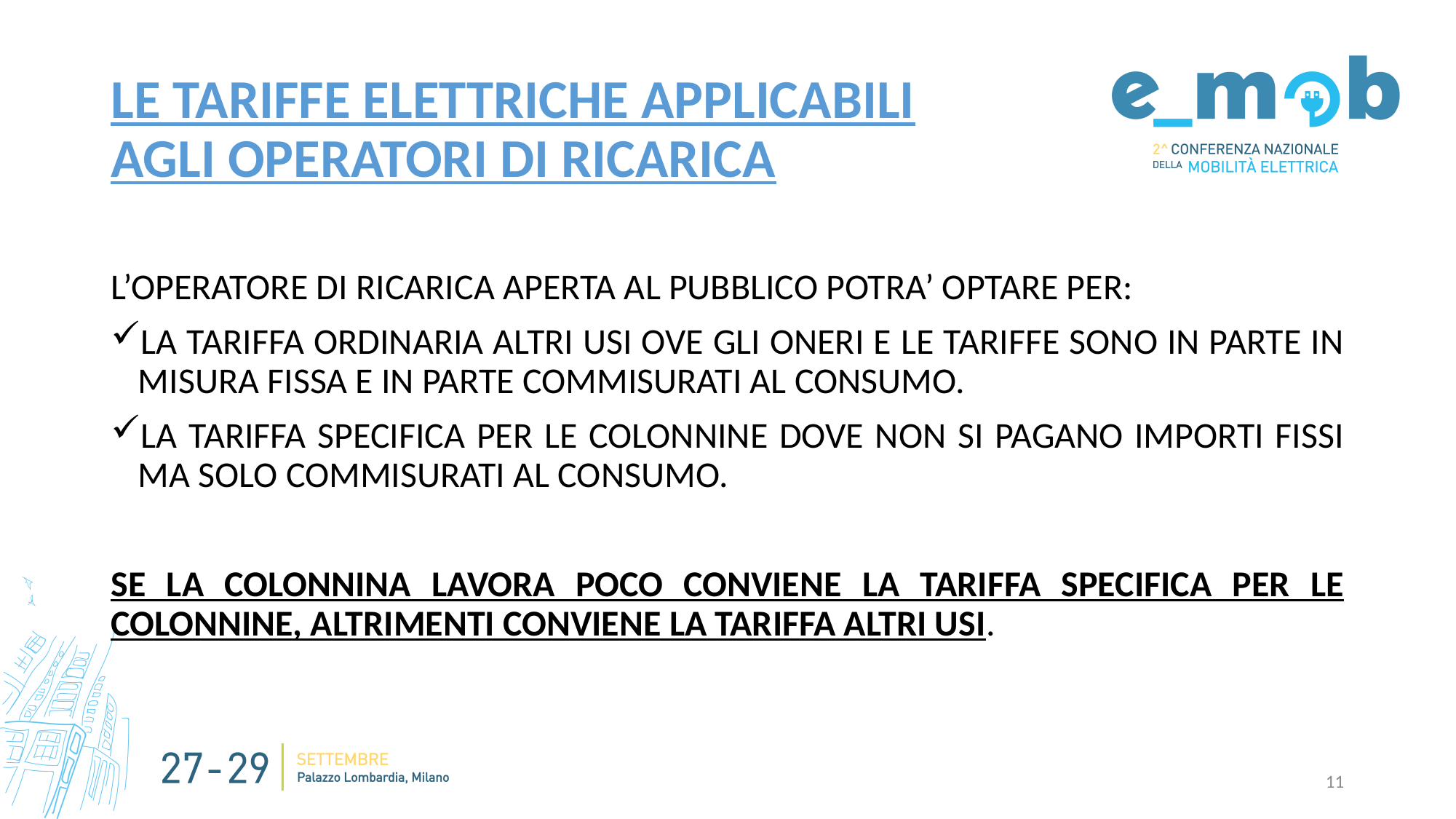

# LE TARIFFE ELETTRICHE APPLICABILI AGLI OPERATORI DI RICARICA
L’OPERATORE DI RICARICA APERTA AL PUBBLICO POTRA’ OPTARE PER:
LA TARIFFA ORDINARIA ALTRI USI OVE GLI ONERI E LE TARIFFE SONO IN PARTE IN MISURA FISSA E IN PARTE COMMISURATI AL CONSUMO.
LA TARIFFA SPECIFICA PER LE COLONNINE DOVE NON SI PAGANO IMPORTI FISSI MA SOLO COMMISURATI AL CONSUMO.

SE LA COLONNINA LAVORA POCO CONVIENE LA TARIFFA SPECIFICA PER LE COLONNINE, ALTRIMENTI CONVIENE LA TARIFFA ALTRI USI.

11